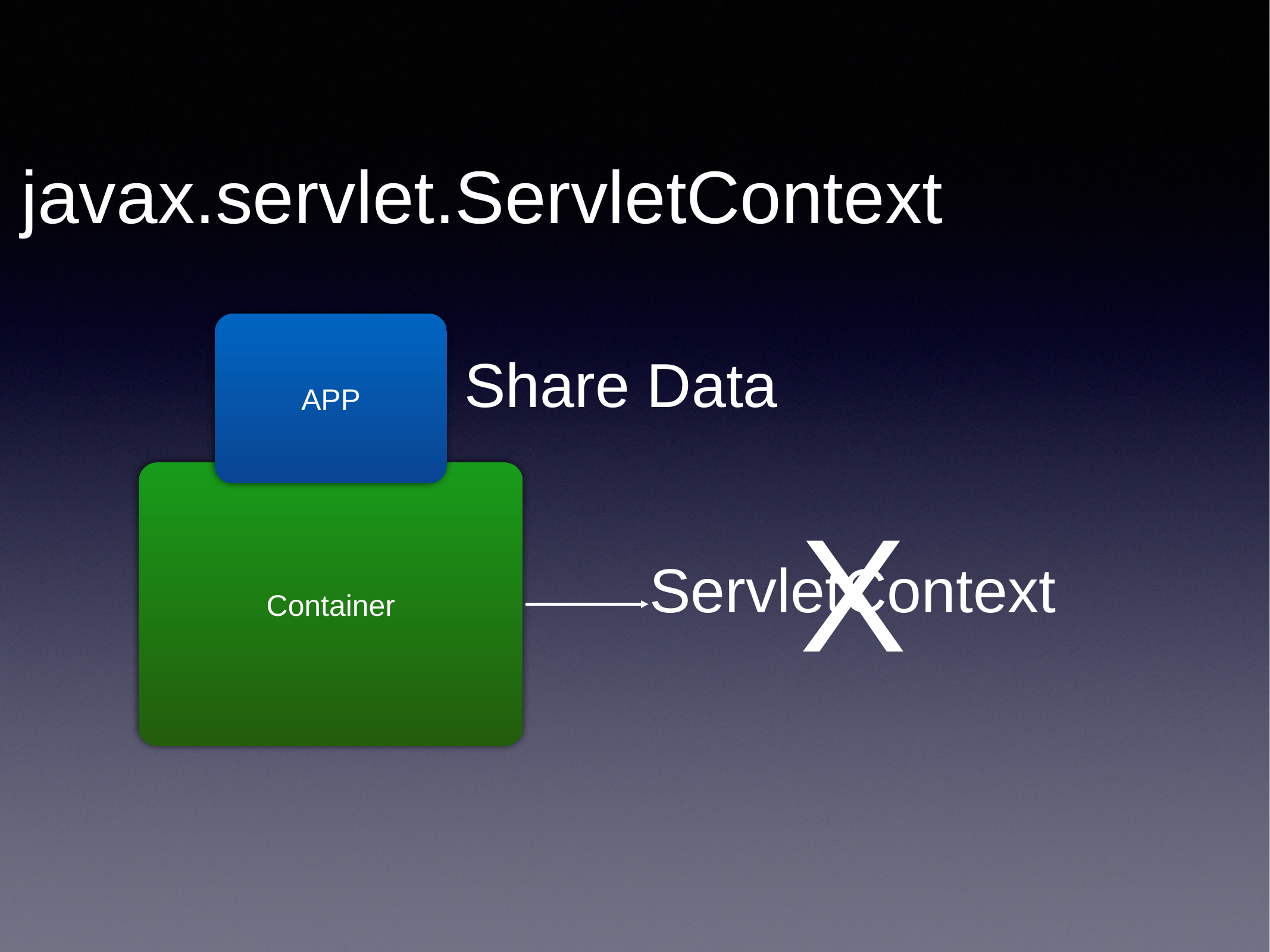

javax.servlet.ServletContext
APP
Share Data
Container
X
ServletContext